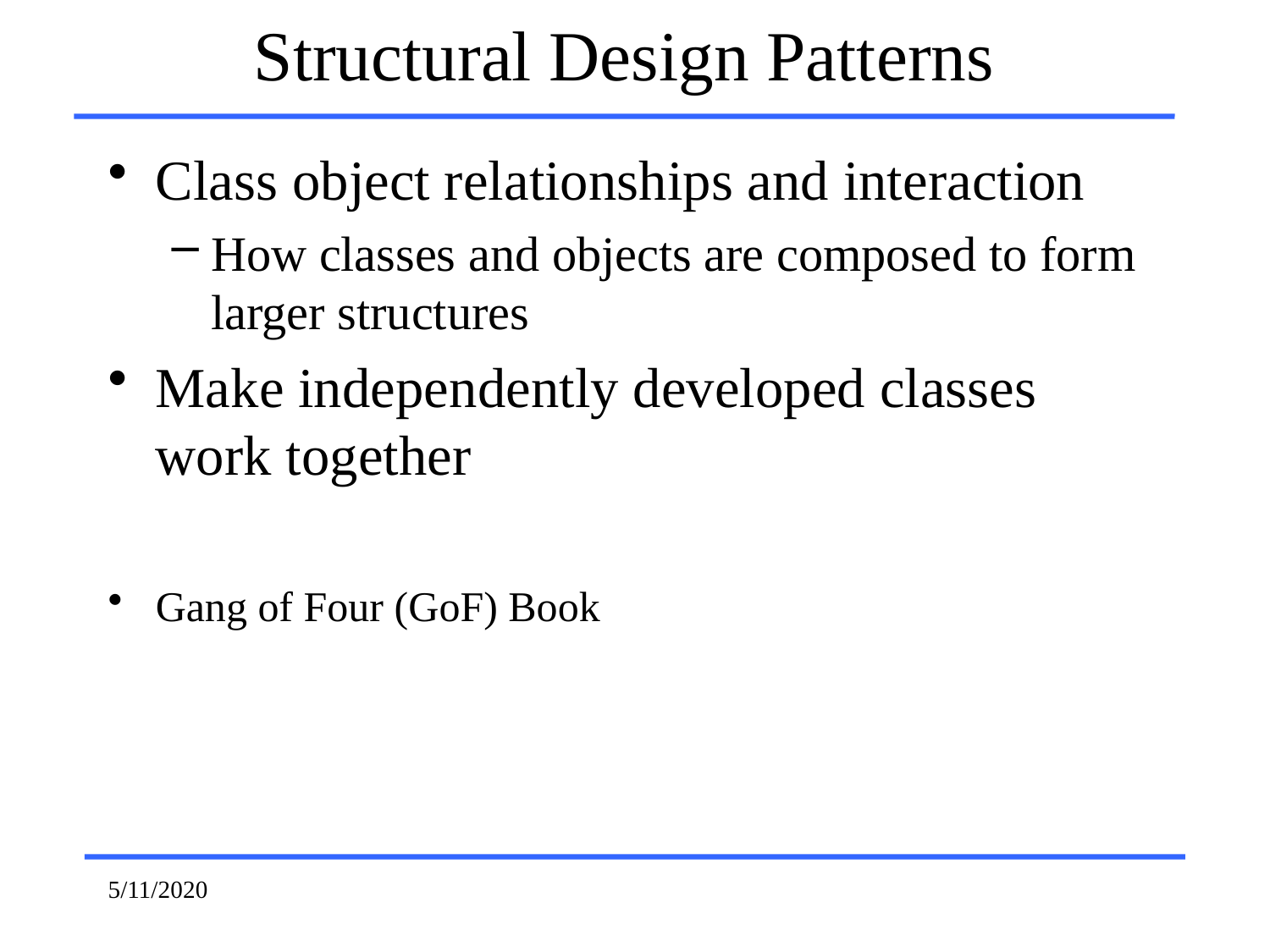

# Structural Design Patterns
Class object relationships and interaction
How classes and objects are composed to form larger structures
Make independently developed classes work together

Gang of Four (GoF) Book
5/11/2020